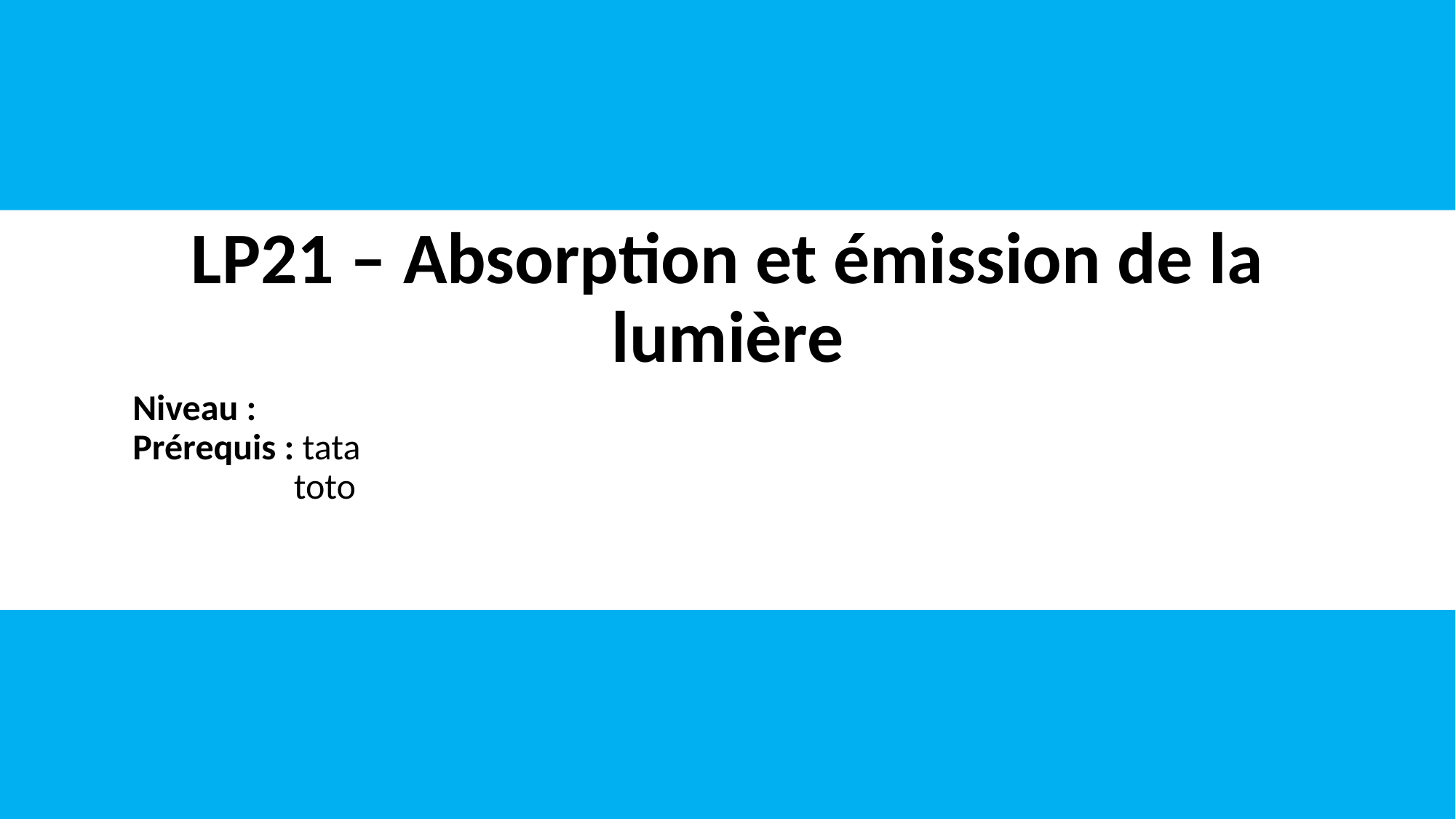

# LP21 – Absorption et émission de la lumière
Niveau :
Prérequis : tata
toto